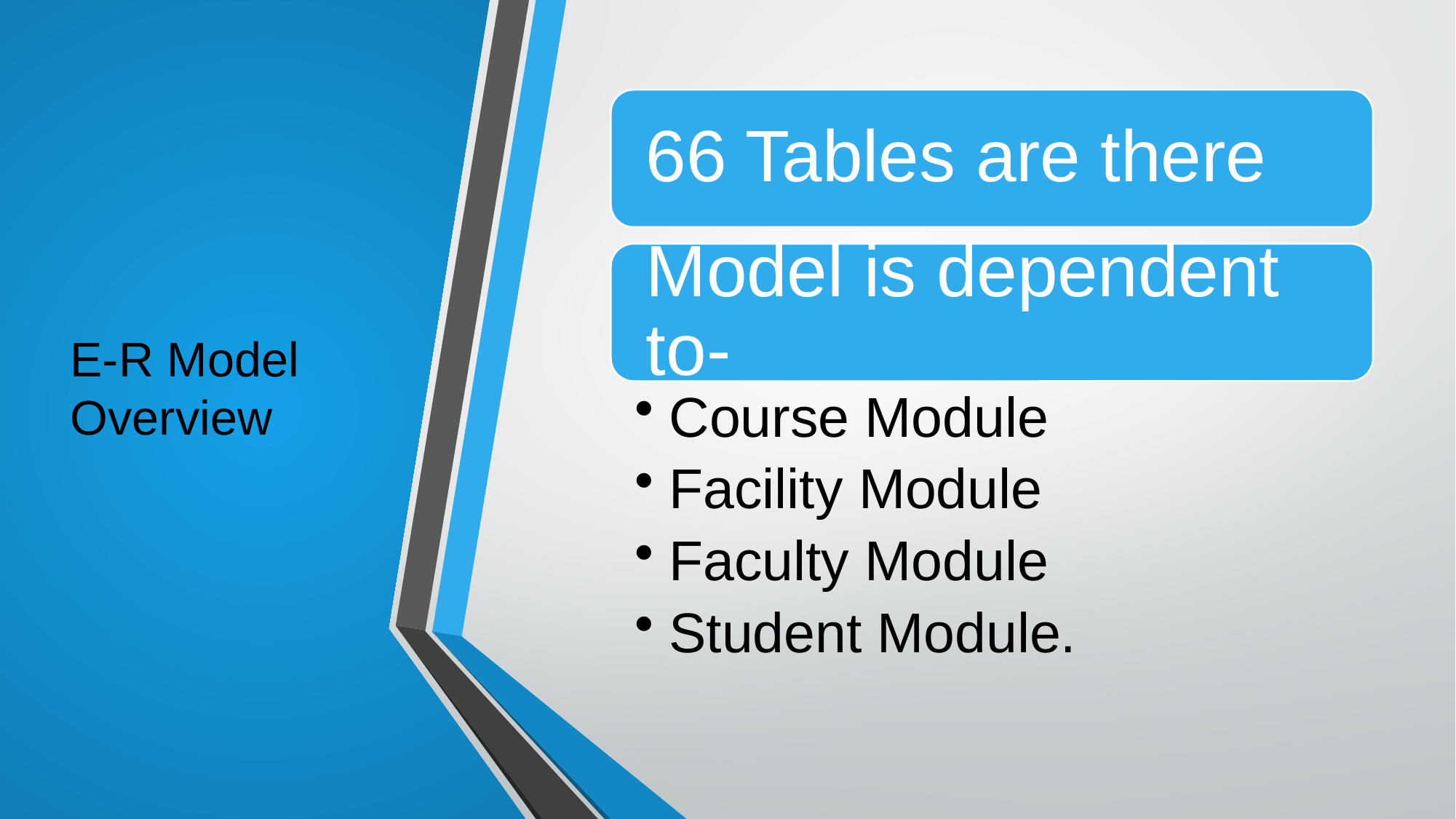

# E-R Model Overview
66 Tables are there
Model is dependent to-
Course Module
Facility Module
Faculty Module
Student Module.